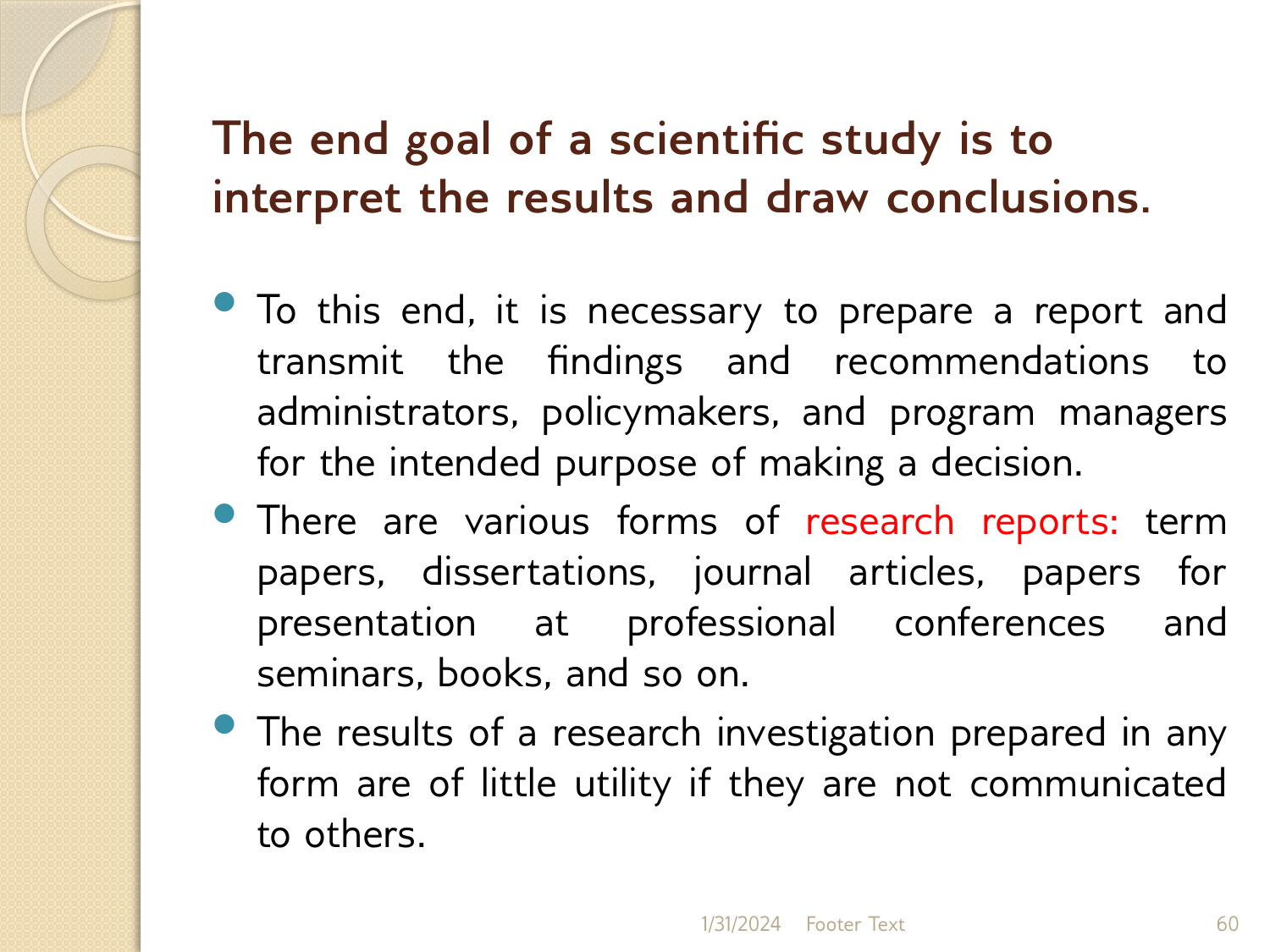

# The end goal of a scientific study is to interpret the results and draw conclusions.
To this end, it is necessary to prepare a report and transmit the findings and recommendations to administrators, policymakers, and program managers for the intended purpose of making a decision.
There are various forms of research reports: term papers, dissertations, journal articles, papers for presentation at professional conferences and seminars, books, and so on.
The results of a research investigation prepared in any form are of little utility if they are not communicated to others.
1/31/2024
Footer Text
60